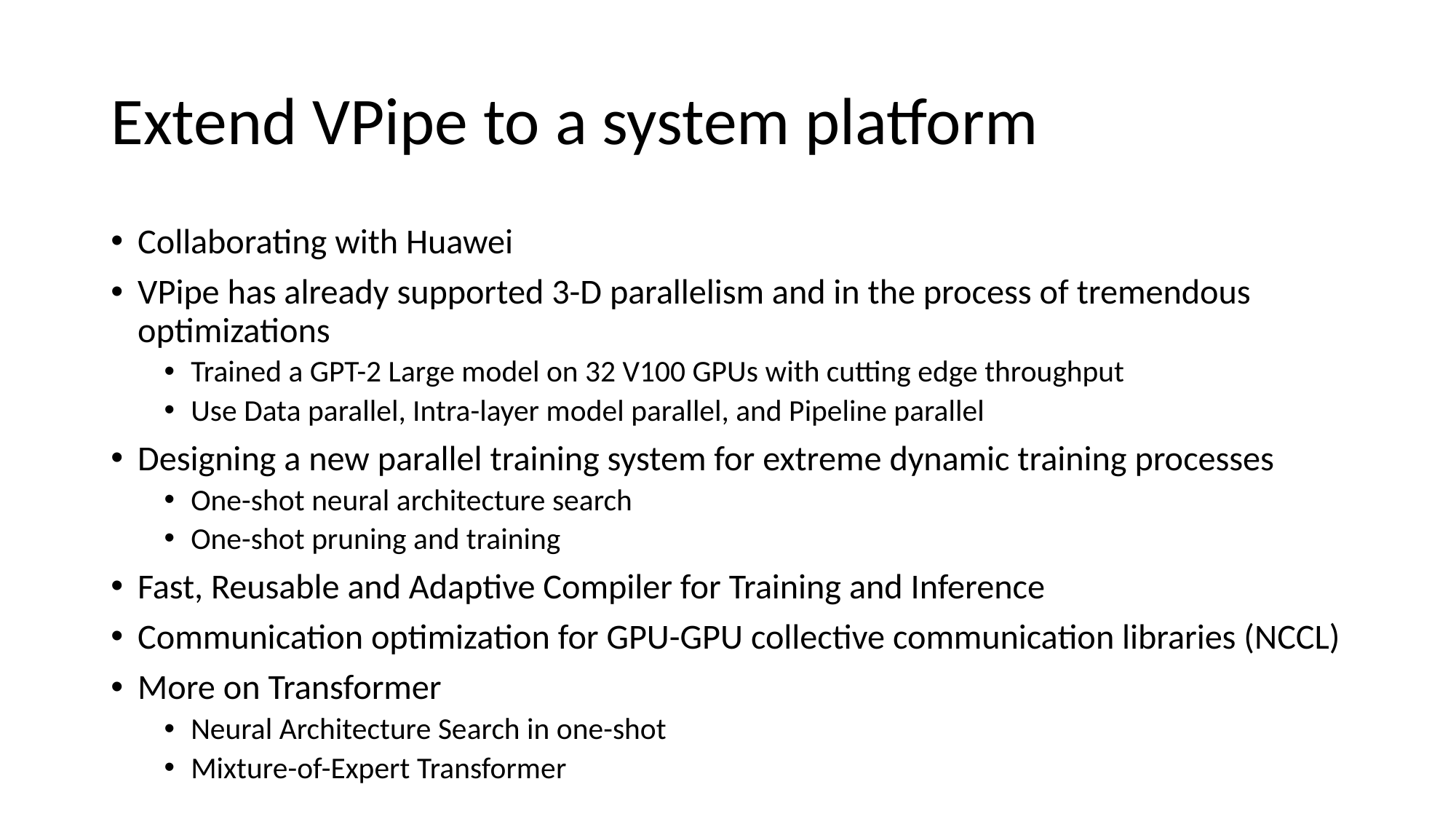

# Extend VPipe to a system platform
Collaborating with Huawei
VPipe has already supported 3-D parallelism and in the process of tremendous optimizations
Trained a GPT-2 Large model on 32 V100 GPUs with cutting edge throughput
Use Data parallel, Intra-layer model parallel, and Pipeline parallel
Designing a new parallel training system for extreme dynamic training processes
One-shot neural architecture search
One-shot pruning and training
Fast, Reusable and Adaptive Compiler for Training and Inference
Communication optimization for GPU-GPU collective communication libraries (NCCL)
More on Transformer
Neural Architecture Search in one-shot
Mixture-of-Expert Transformer